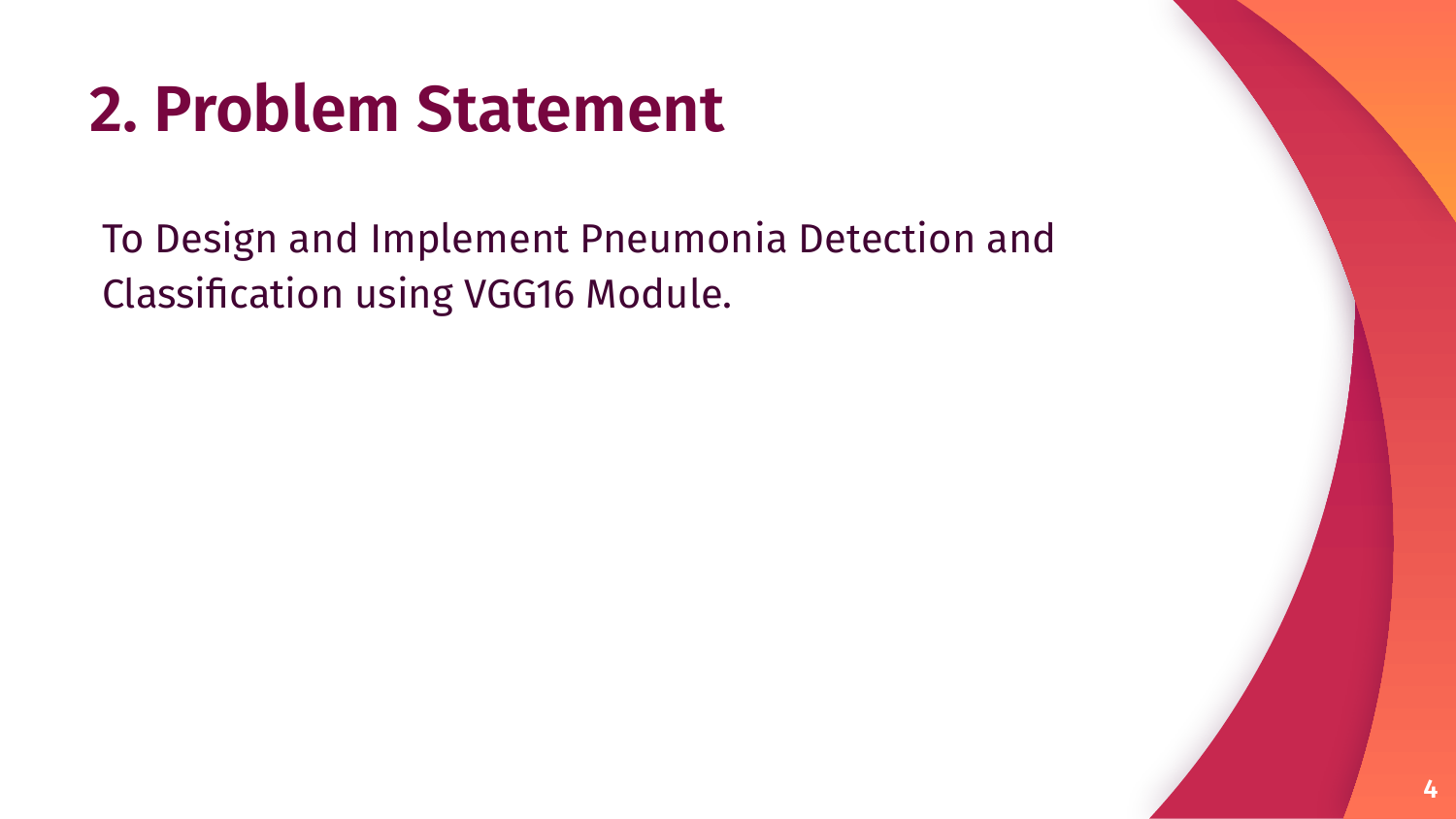

# 2. Problem Statement
To Design and Implement Pneumonia Detection and Classification using VGG16 Module.
4